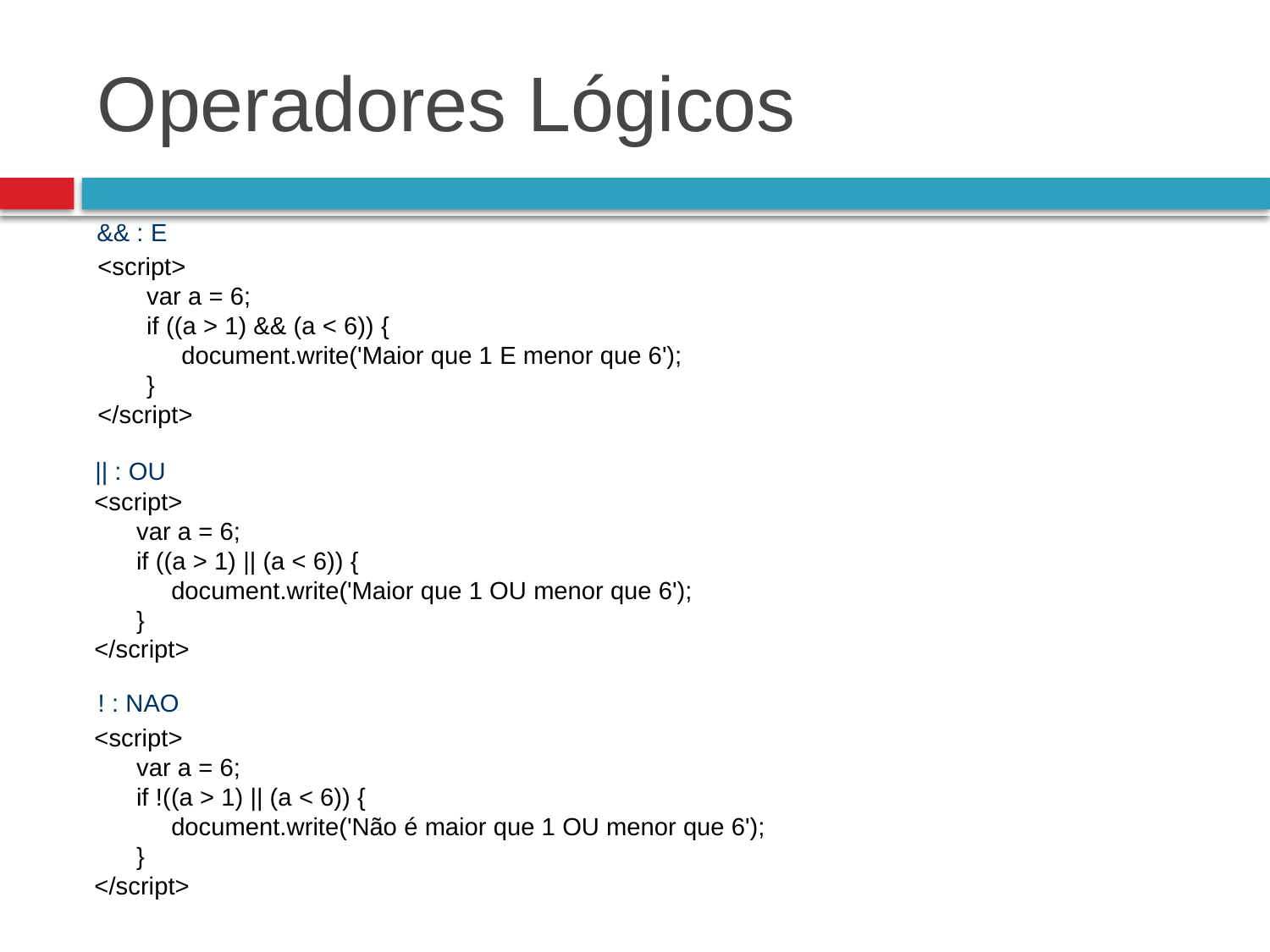

# Operadores Lógicos
&& : E
<script>
       var a = 6;
       if ((a > 1) && (a < 6)) {
            document.write('Maior que 1 E menor que 6');
       }
</script>
|| : OU
<script>
      var a = 6;
      if ((a > 1) || (a < 6)) {
           document.write('Maior que 1 OU menor que 6');
      }
</script>
! : NAO
<script>
      var a = 6;
      if !((a > 1) || (a < 6)) {
           document.write('Não é maior que 1 OU menor que 6');
      }
</script>